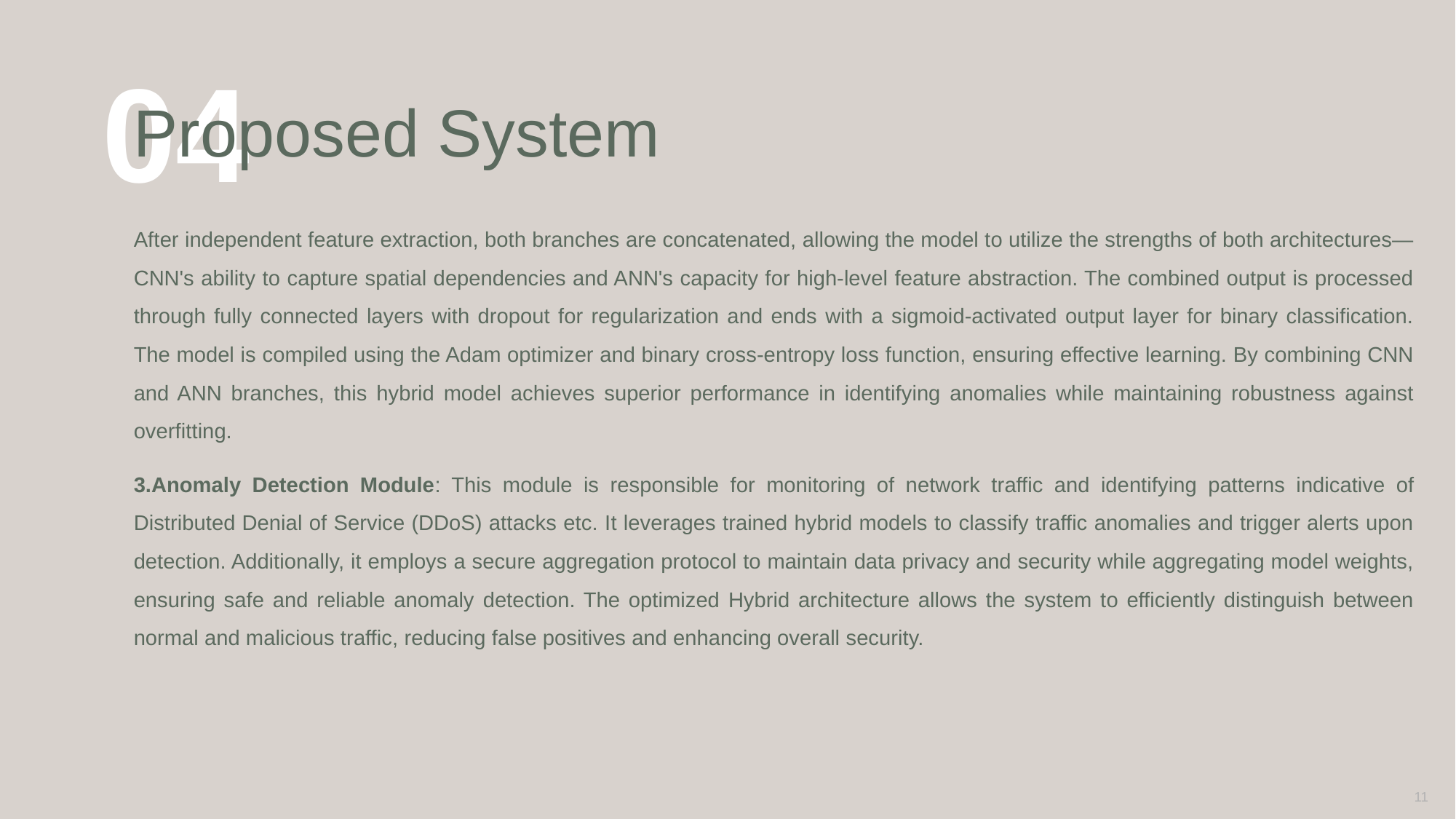

# Proposed System
04
After independent feature extraction, both branches are concatenated, allowing the model to utilize the strengths of both architectures—CNN's ability to capture spatial dependencies and ANN's capacity for high-level feature abstraction. The combined output is processed through fully connected layers with dropout for regularization and ends with a sigmoid-activated output layer for binary classification. The model is compiled using the Adam optimizer and binary cross-entropy loss function, ensuring effective learning. By combining CNN and ANN branches, this hybrid model achieves superior performance in identifying anomalies while maintaining robustness against overfitting.
3.Anomaly Detection Module: This module is responsible for monitoring of network traffic and identifying patterns indicative of Distributed Denial of Service (DDoS) attacks etc. It leverages trained hybrid models to classify traffic anomalies and trigger alerts upon detection. Additionally, it employs a secure aggregation protocol to maintain data privacy and security while aggregating model weights, ensuring safe and reliable anomaly detection. The optimized Hybrid architecture allows the system to efficiently distinguish between normal and malicious traffic, reducing false positives and enhancing overall security.
11